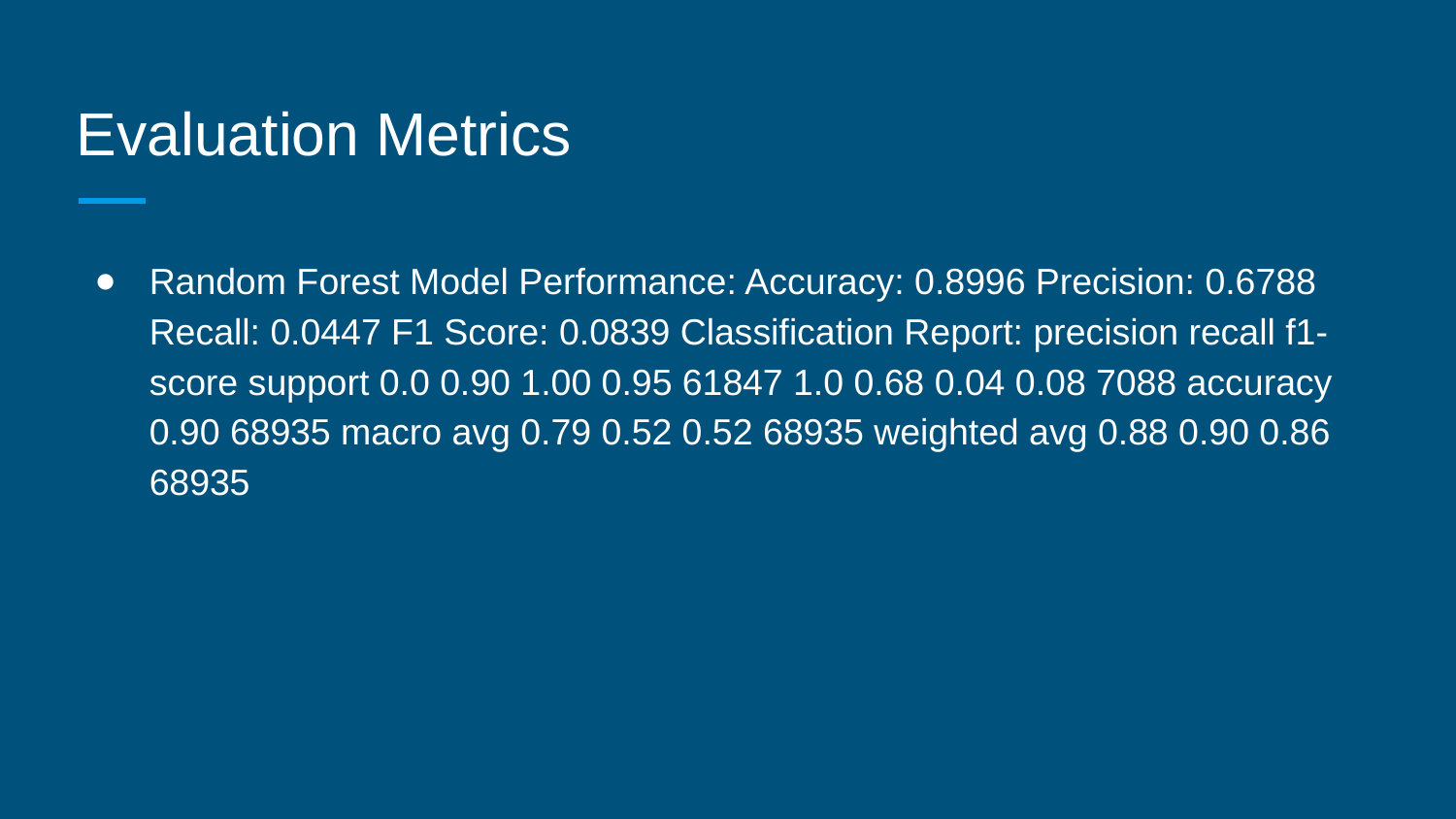

# Evaluation Metrics
Random Forest Model Performance: Accuracy: 0.8996 Precision: 0.6788 Recall: 0.0447 F1 Score: 0.0839 Classification Report: precision recall f1-score support 0.0 0.90 1.00 0.95 61847 1.0 0.68 0.04 0.08 7088 accuracy 0.90 68935 macro avg 0.79 0.52 0.52 68935 weighted avg 0.88 0.90 0.86 68935